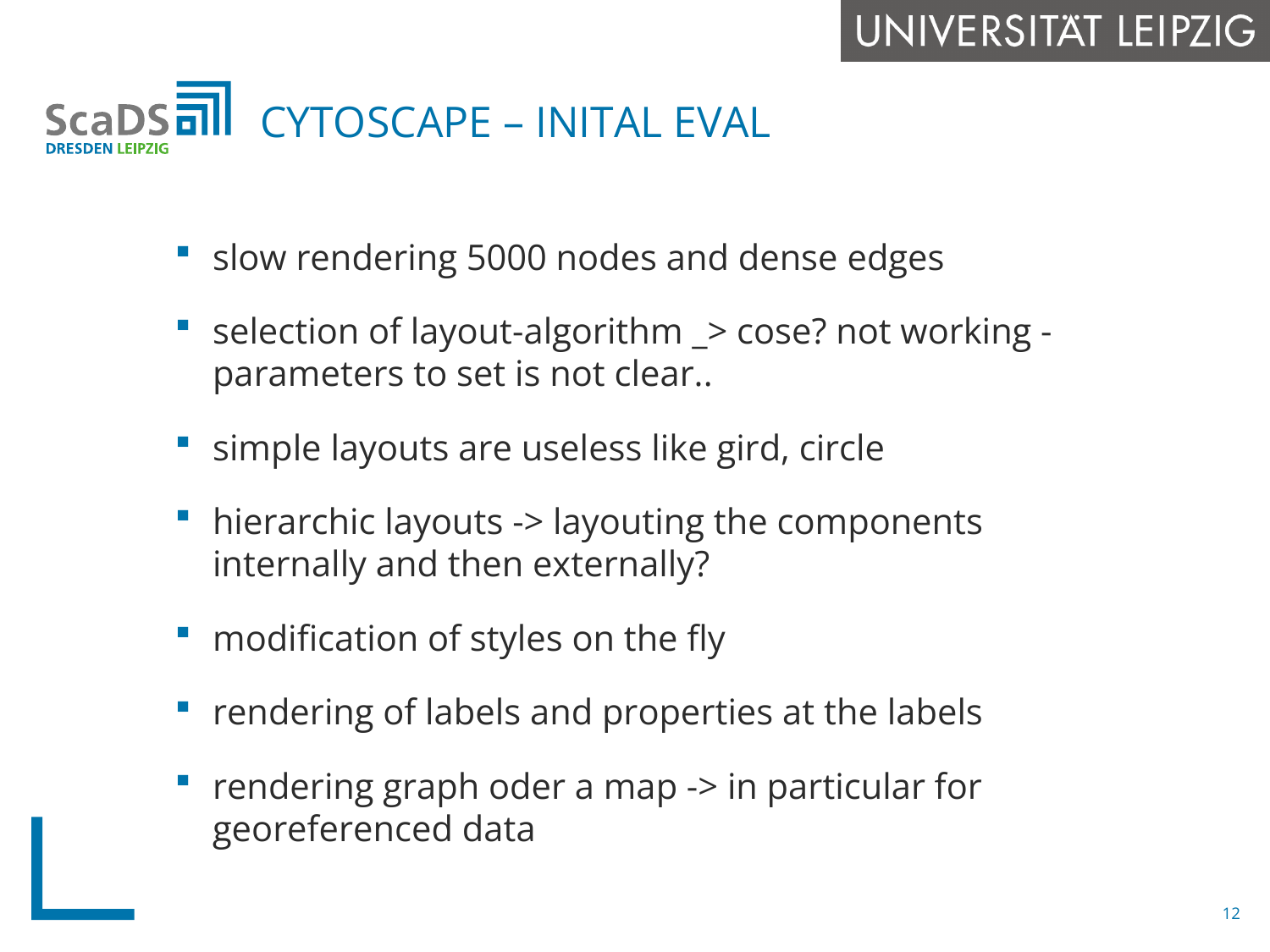

# Cytoscape – Inital Eval
slow rendering 5000 nodes and dense edges
selection of layout-algorithm _> cose? not working - parameters to set is not clear..
simple layouts are useless like gird, circle
hierarchic layouts -> layouting the components internally and then externally?
modification of styles on the fly
rendering of labels and properties at the labels
rendering graph oder a map -> in particular for georeferenced data
12